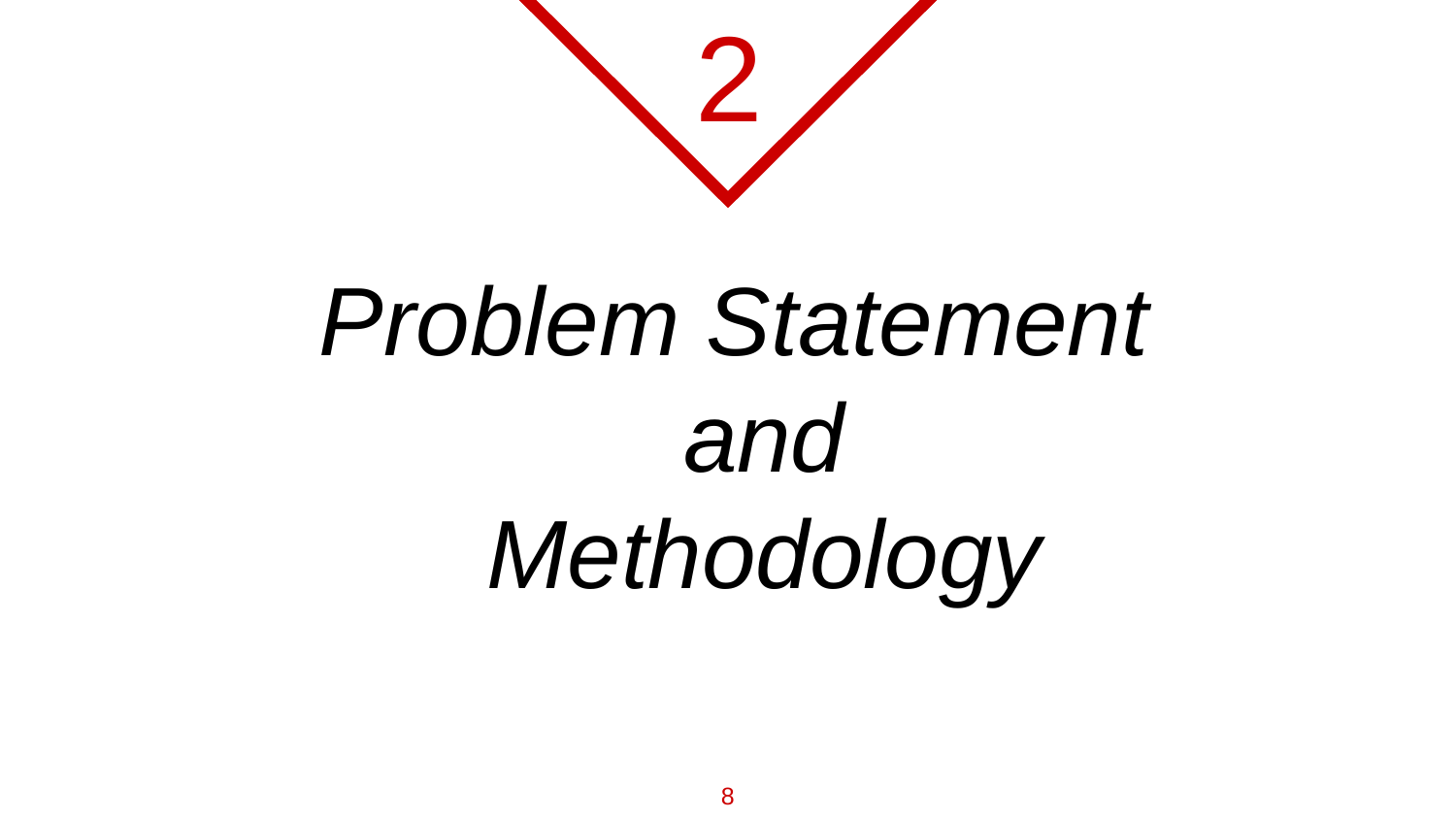

2
# Problem Statement and Methodology
8